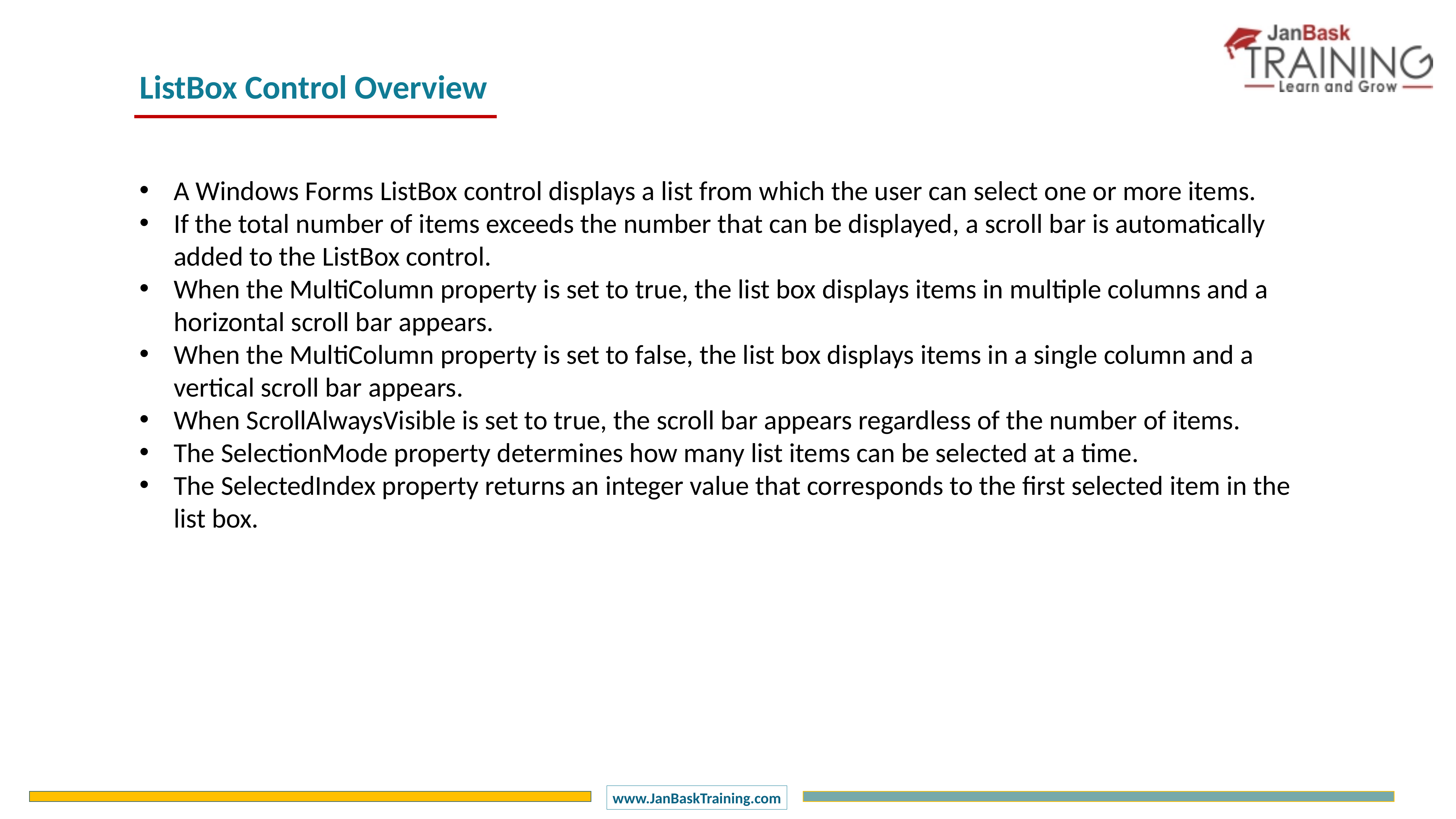

ListBox Control Overview
A Windows Forms ListBox control displays a list from which the user can select one or more items.
If the total number of items exceeds the number that can be displayed, a scroll bar is automatically added to the ListBox control.
When the MultiColumn property is set to true, the list box displays items in multiple columns and a horizontal scroll bar appears.
When the MultiColumn property is set to false, the list box displays items in a single column and a vertical scroll bar appears.
When ScrollAlwaysVisible is set to true, the scroll bar appears regardless of the number of items.
The SelectionMode property determines how many list items can be selected at a time.
The SelectedIndex property returns an integer value that corresponds to the first selected item in the list box.